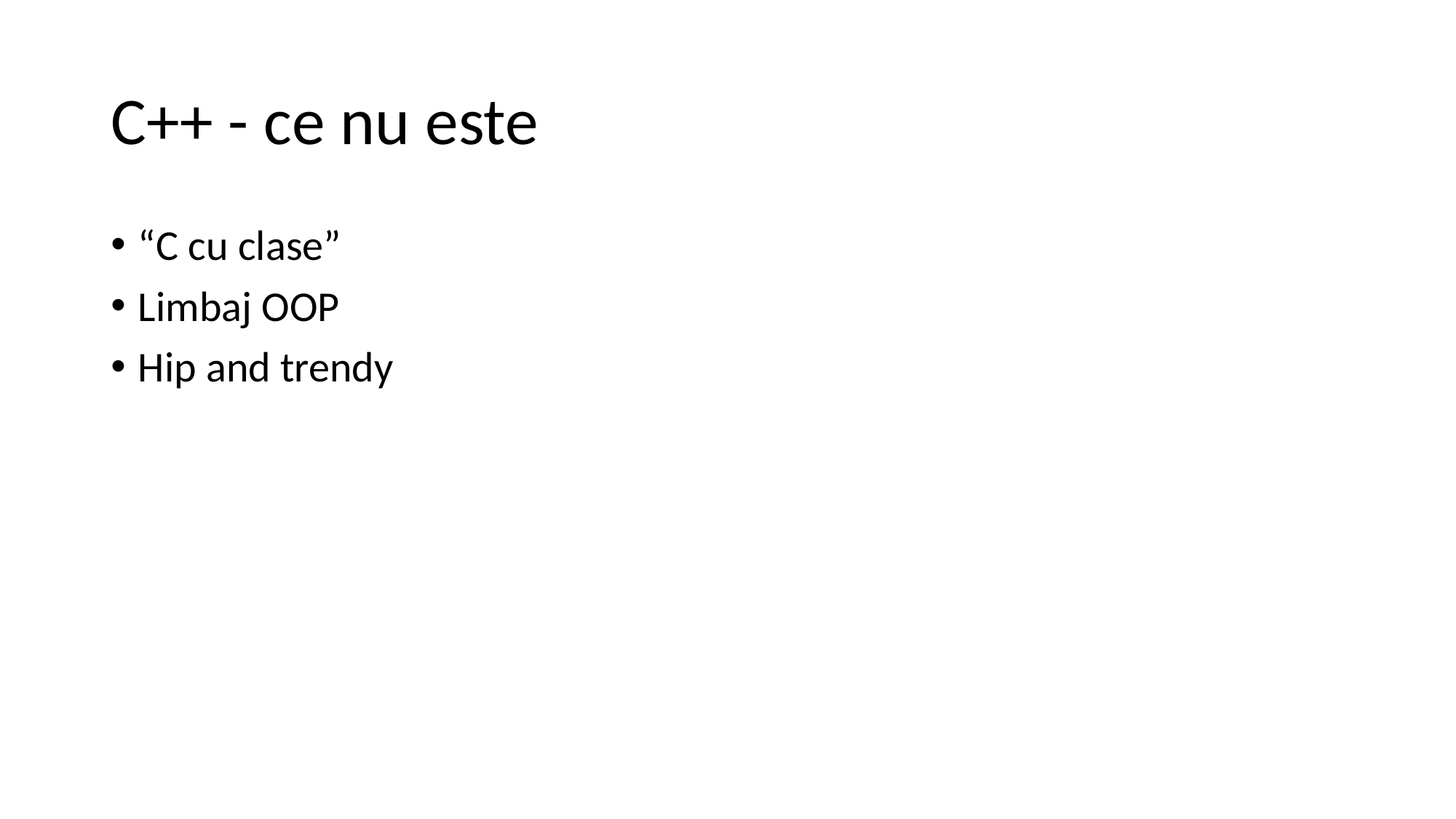

# C++ - ce nu este
“C cu clase”
Limbaj OOP
Hip and trendy